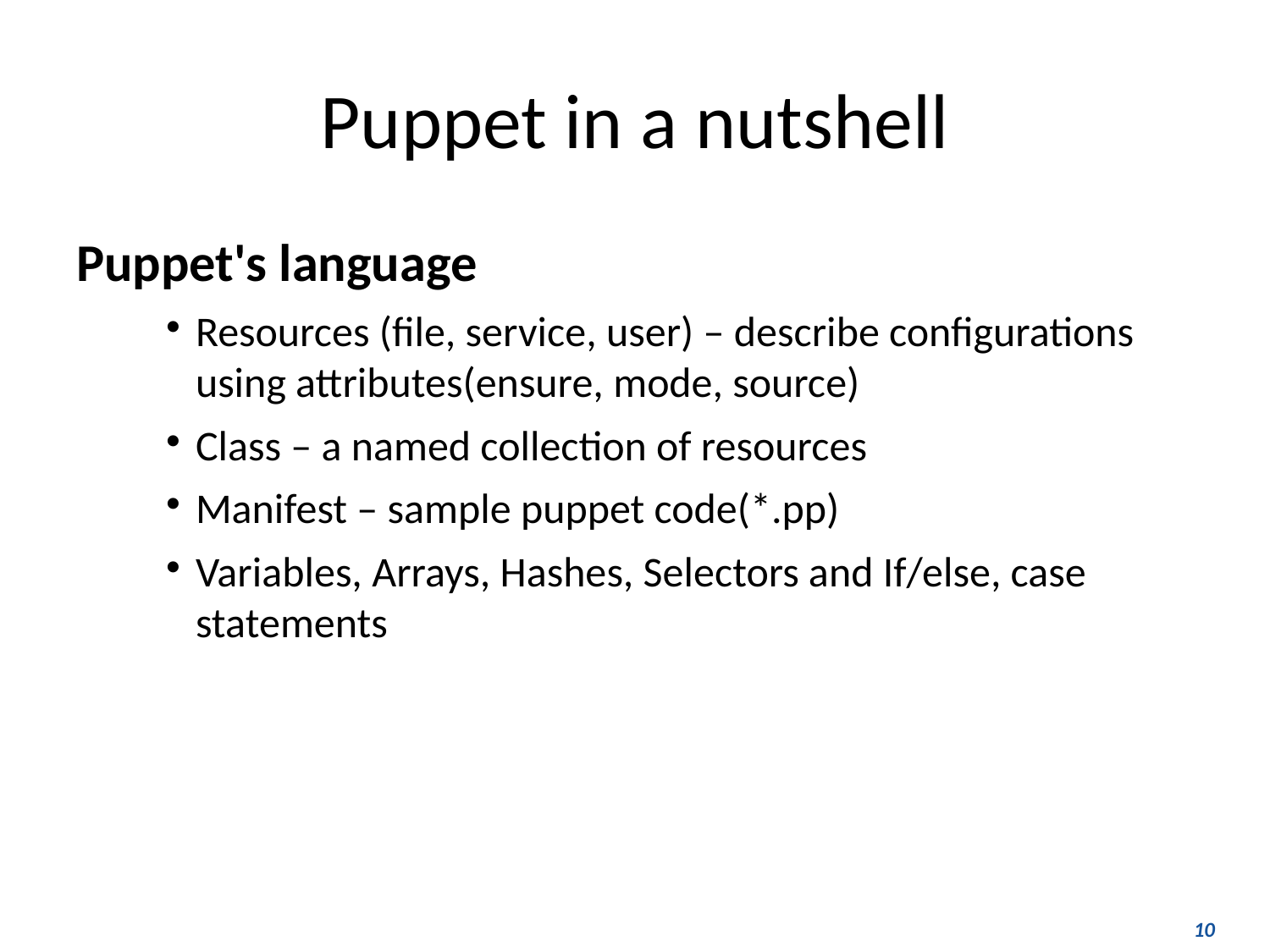

# Puppet in a nutshell

Puppet's language
Resources (file, service, user) – describe configurations using attributes(ensure, mode, source)
Class – a named collection of resources
Manifest – sample puppet code(*.pp)
Variables, Arrays, Hashes, Selectors and If/else, case statements

10